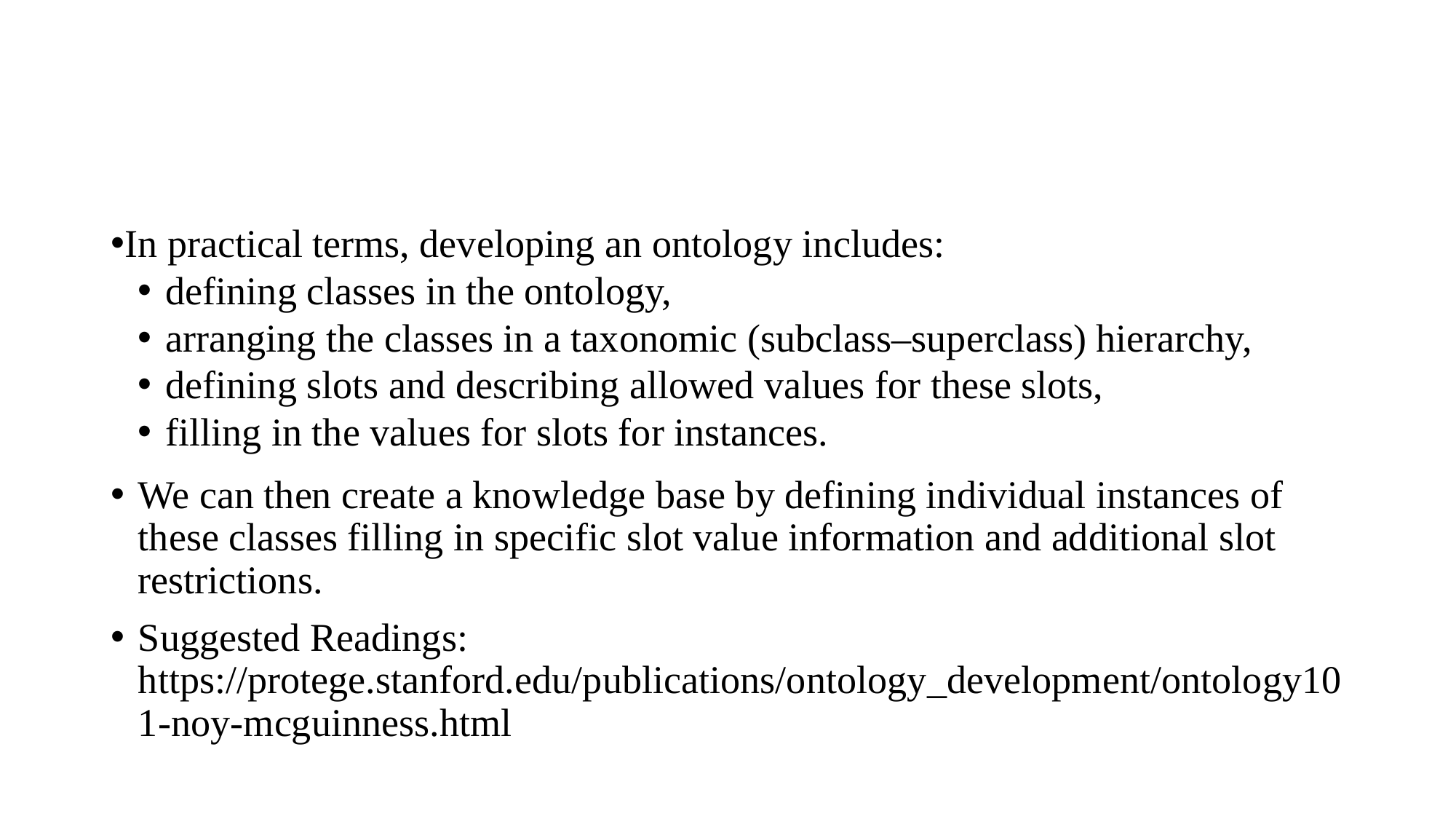

#
In practical terms, developing an ontology includes:
defining classes in the ontology,
arranging the classes in a taxonomic (subclass–superclass) hierarchy,
defining slots and describing allowed values for these slots,
filling in the values for slots for instances.
We can then create a knowledge base by defining individual instances of these classes filling in specific slot value information and additional slot restrictions.
Suggested Readings: https://protege.stanford.edu/publications/ontology_development/ontology101-noy-mcguinness.html